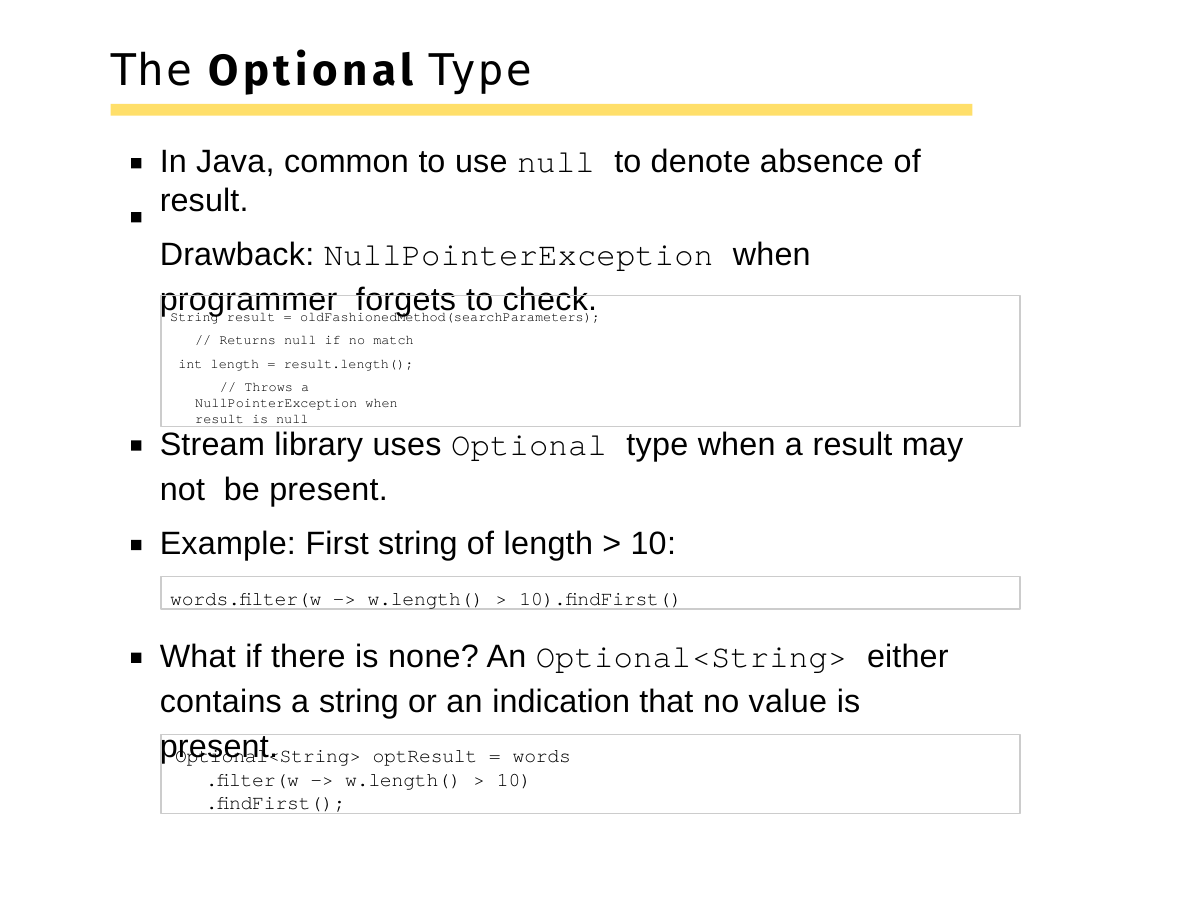

# The Optional Type

In Java, common to use null to denote absence of result.
Drawback: NullPointerException when programmer  forgets to check.

String result = oldFashionedMethod(searchParameters);
// Returns null if no match  int length = result.length();
// Throws a NullPointerException when result is null
Stream library uses Optional type when a result may not  be present.
Example: First string of length > 10:

words.filter(w -> w.length() > 10).findFirst()
What if there is none? An Optional<String> either  contains a string or an indication that no value is present.

Optional<String> optResult = words
.filter(w -> w.length() > 10)
.findFirst();